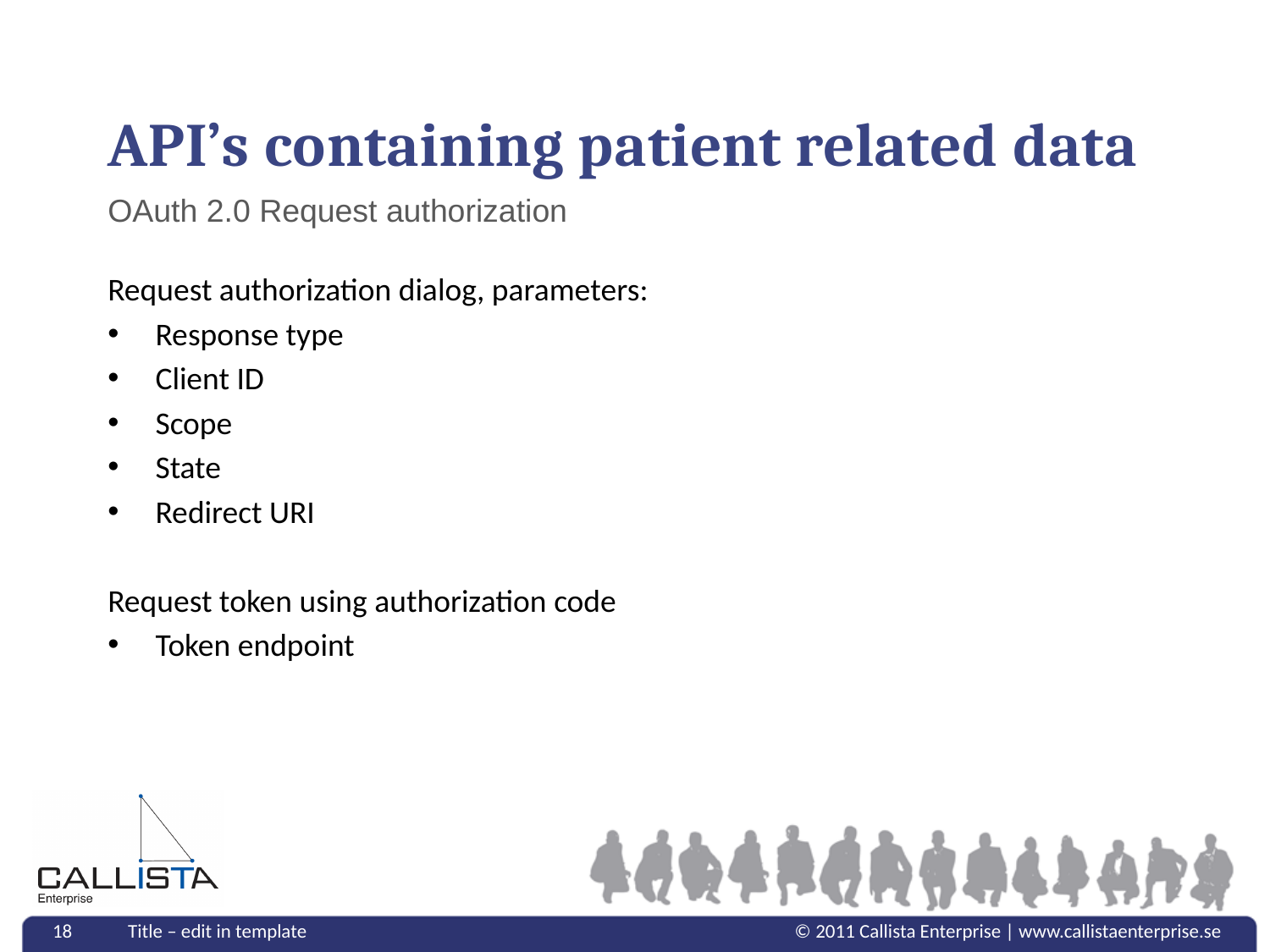

# API’s containing patient related data
OAuth 2.0 Request authorization

Request authorization dialog, parameters:
Response type
Client ID
Scope
State
Redirect URI

Request token using authorization code
Token endpoint

18